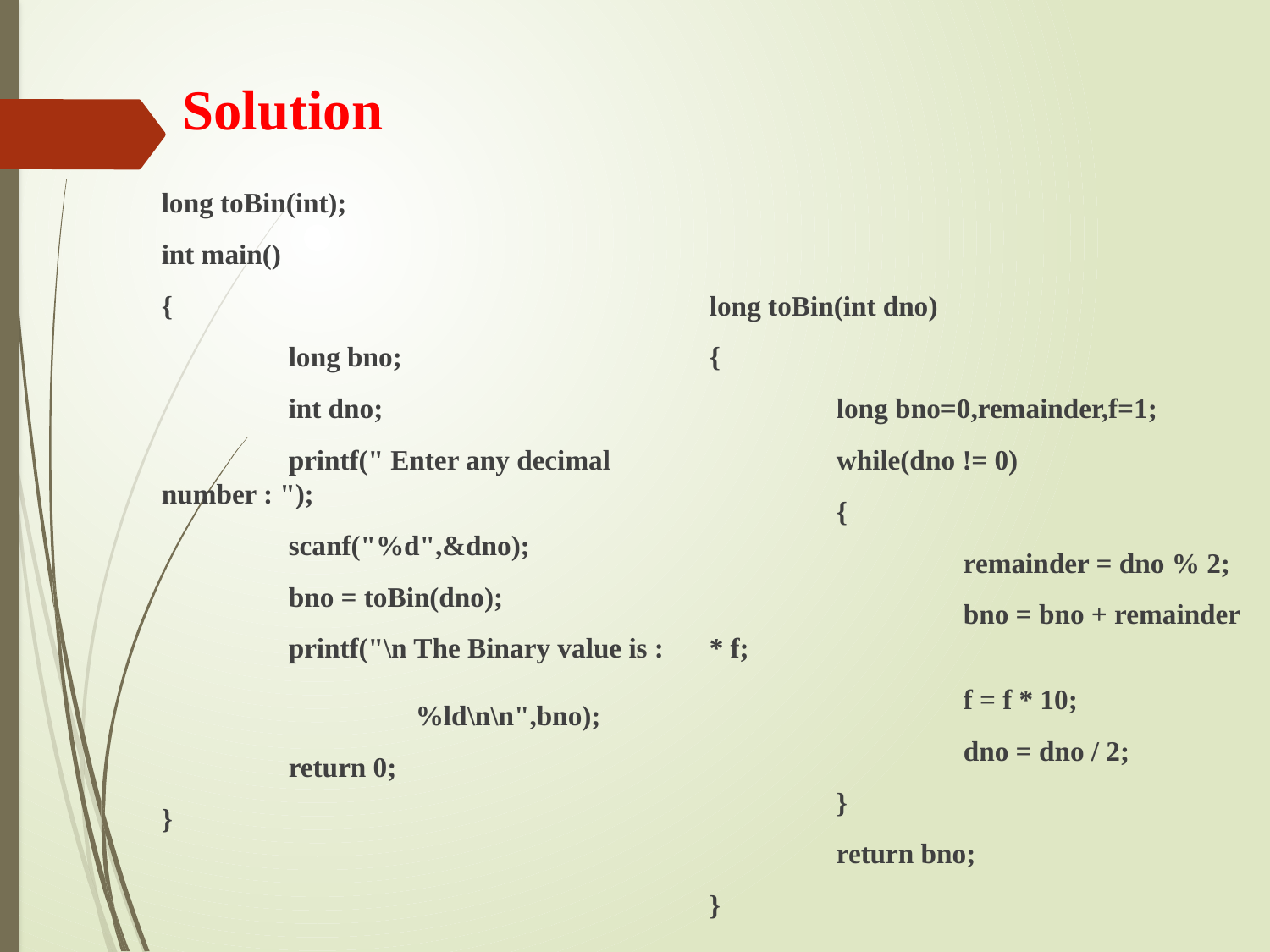

Solution
long toBin(int);
int main()
{
	long bno;
	int dno;
	printf(" Enter any decimal number : ");
	scanf("%d",&dno);
	bno = toBin(dno);
	printf("\n The Binary value is : 						%ld\n\n",bno);
	return 0;
}

long toBin(int dno)
{
	long bno=0,remainder,f=1;
	while(dno != 0)
	{
		remainder = dno % 2;
		bno = bno + remainder * f;
		f = f * 10;
		dno = dno / 2;
	}
	return bno;
}